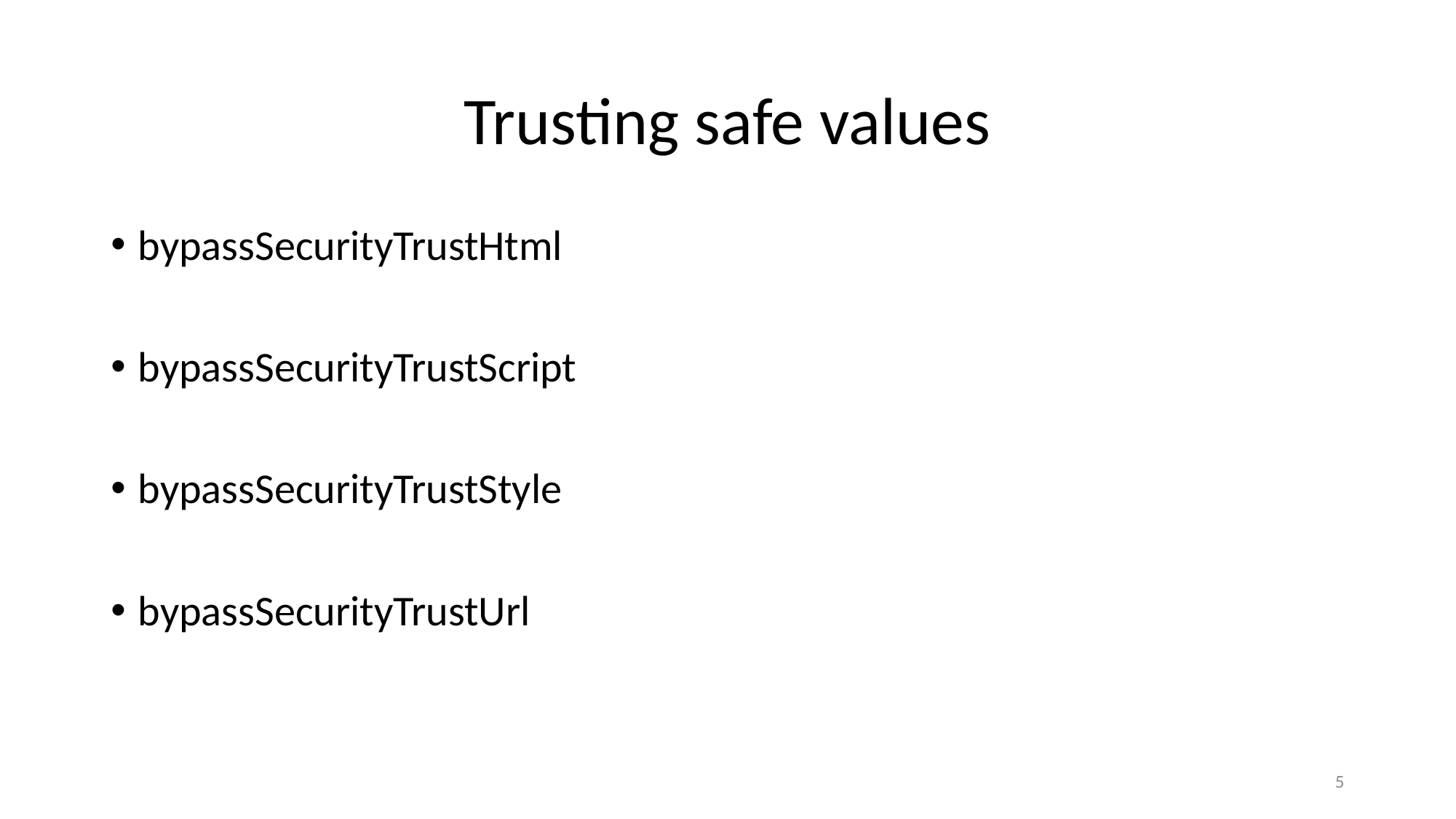

# Trusting safe values
bypassSecurityTrustHtml

bypassSecurityTrustScript

bypassSecurityTrustStyle

bypassSecurityTrustUrl
5